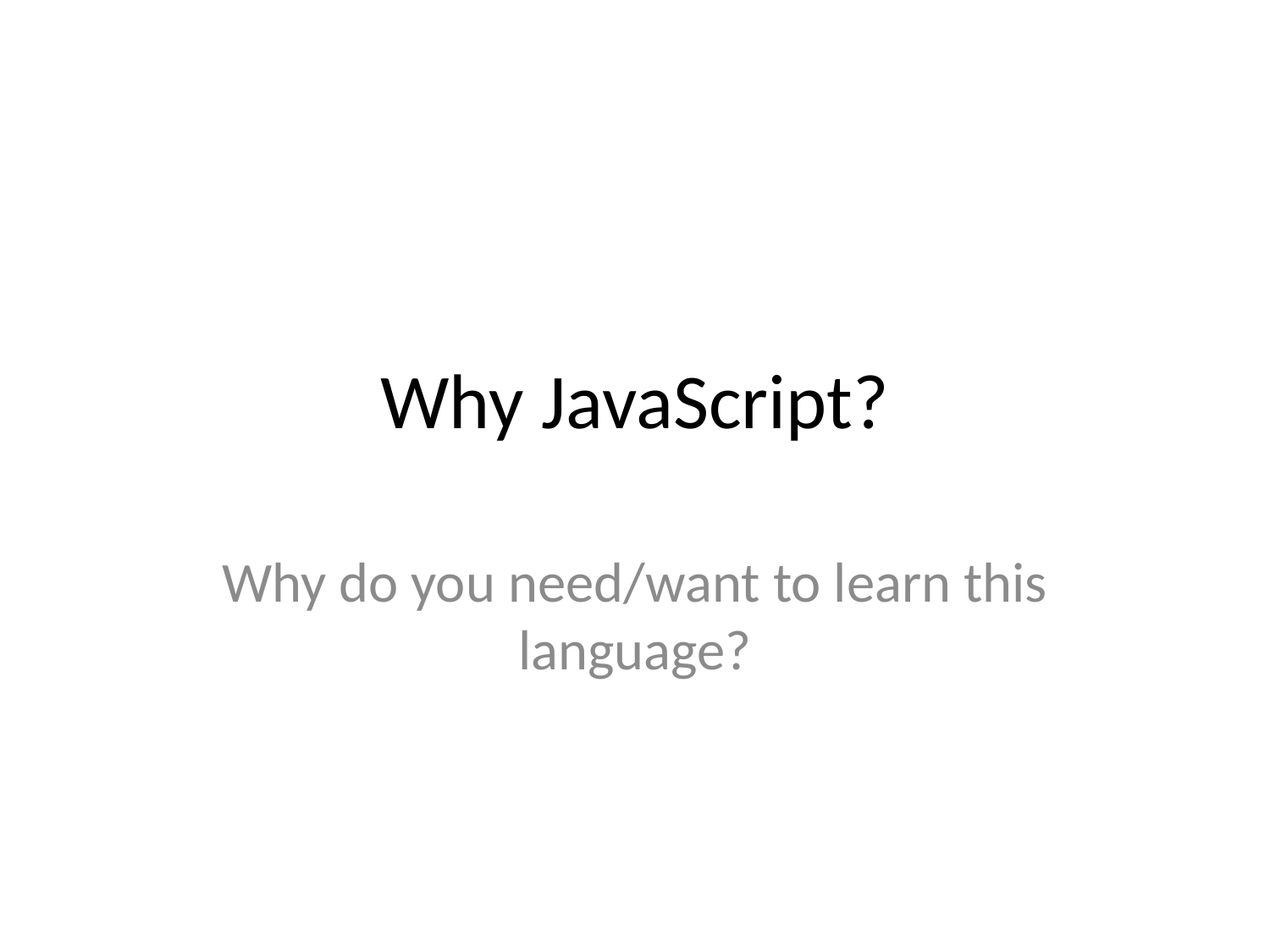

# Why JavaScript?
Why do you need/want to learn this language?